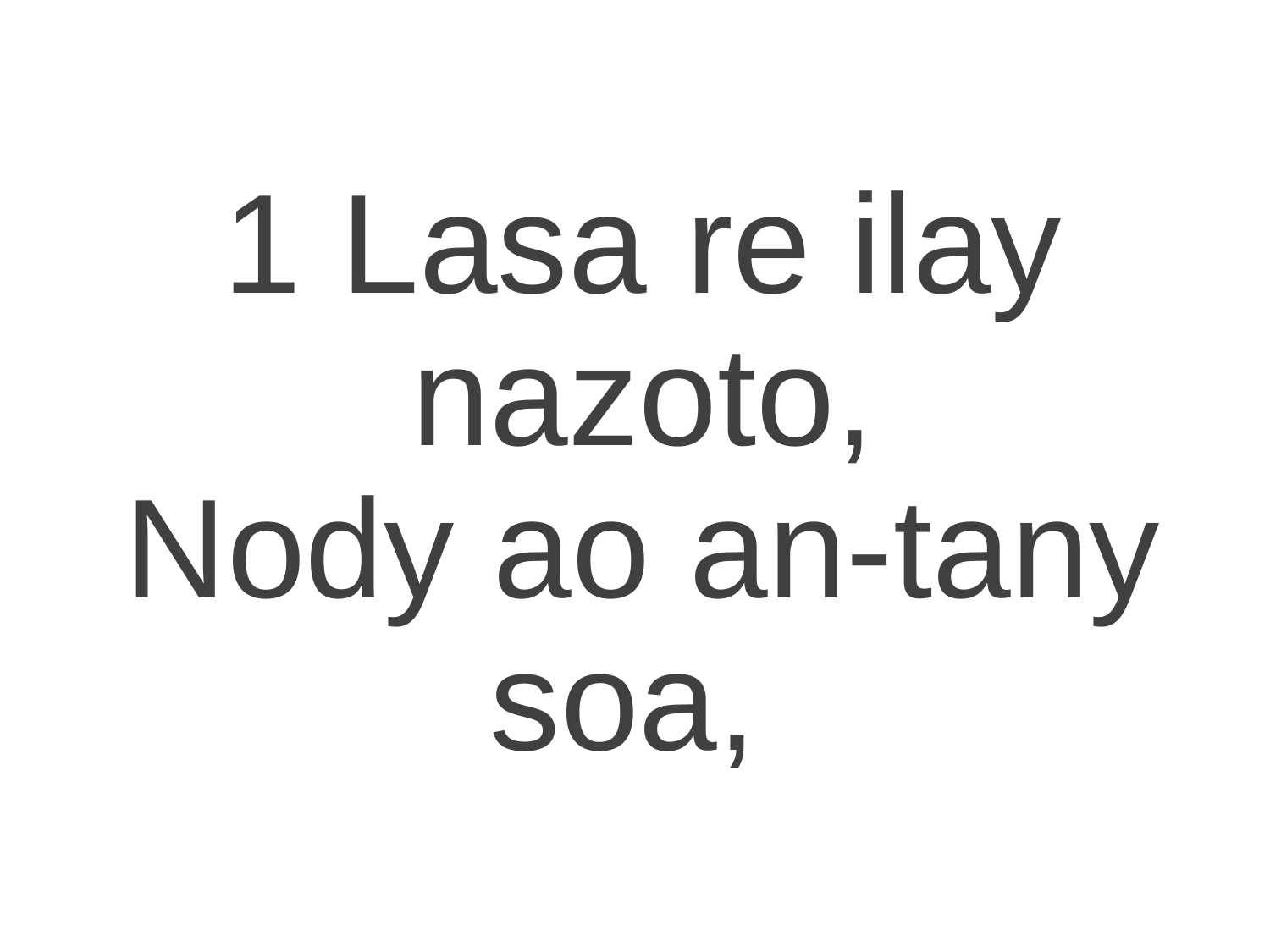

1 Lasa re ilay nazoto,
Nody ao an-tany soa,